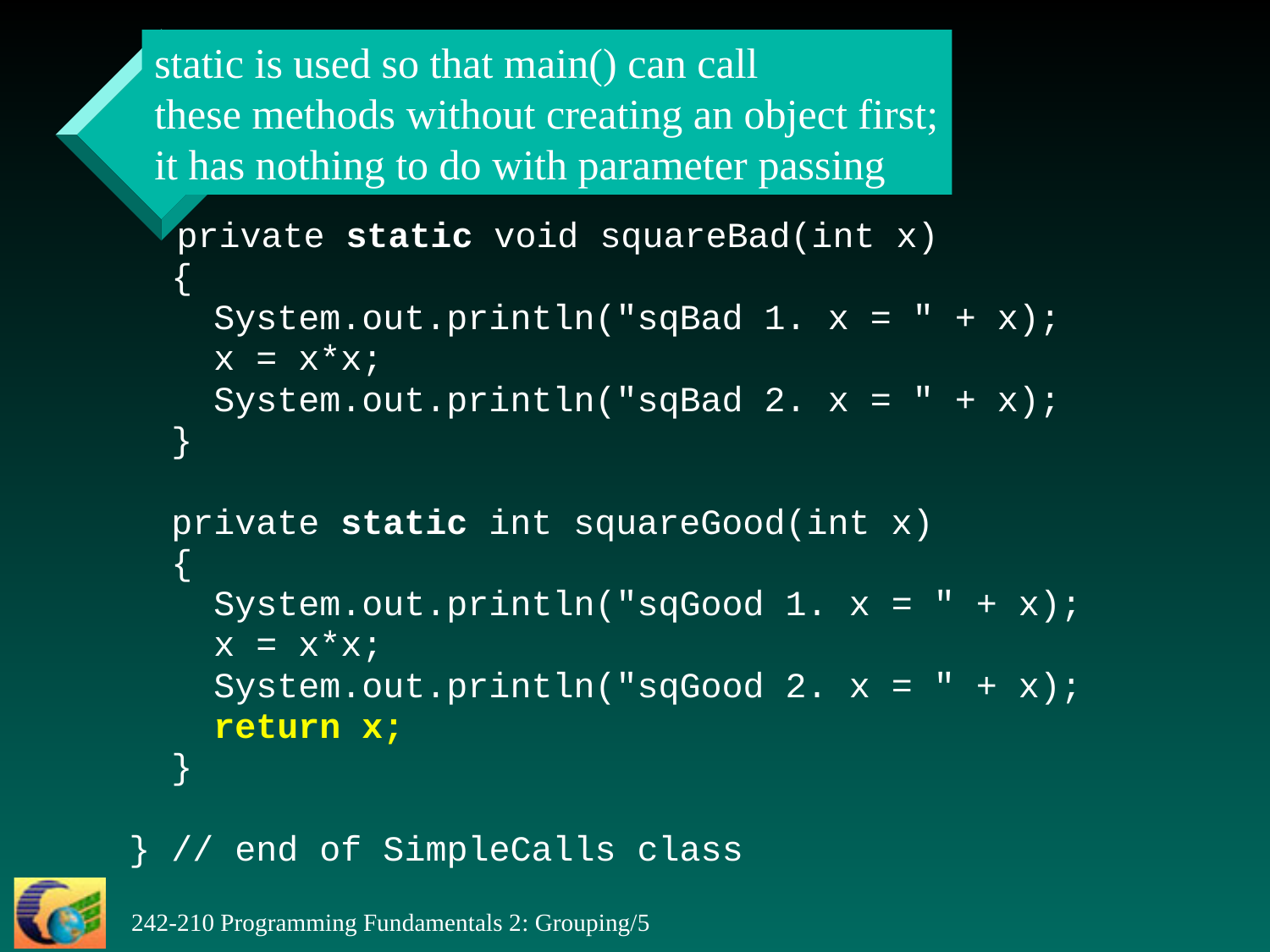

static is used so that main() can call
these methods without creating an object first;
it has nothing to do with parameter passing
 	private static void squareBad(int x)
  {
    System.out.println("sqBad 1. x = " + x);
    x = x*x;
    System.out.println("sqBad 2. x = " + x);
  }

  private static int squareGood(int x)
  {
    System.out.println("sqGood 1. x = " + x);
    x = x*x;
    System.out.println("sqGood 2. x = " + x);
    return x;
  }

} // end of SimpleCalls class